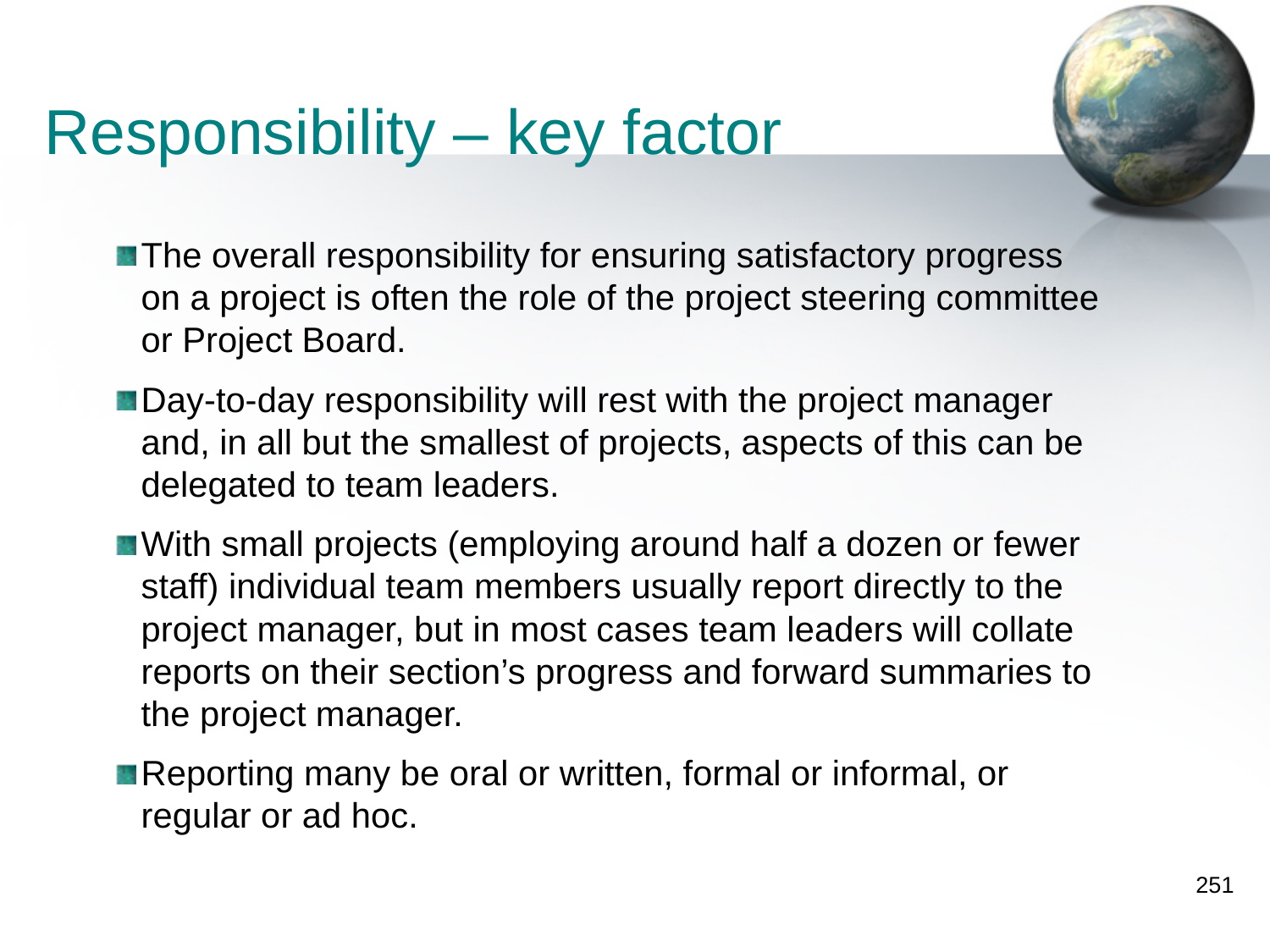

Responsibility – key factor
The overall responsibility for ensuring satisfactory progress on a project is often the role of the project steering committee or Project Board.
Day-to-day responsibility will rest with the project manager and, in all but the smallest of projects, aspects of this can be delegated to team leaders.
With small projects (employing around half a dozen or fewer staff) individual team members usually report directly to the project manager, but in most cases team leaders will collate reports on their section’s progress and forward summaries to the project manager.
Reporting many be oral or written, formal or informal, or regular or ad hoc.

251